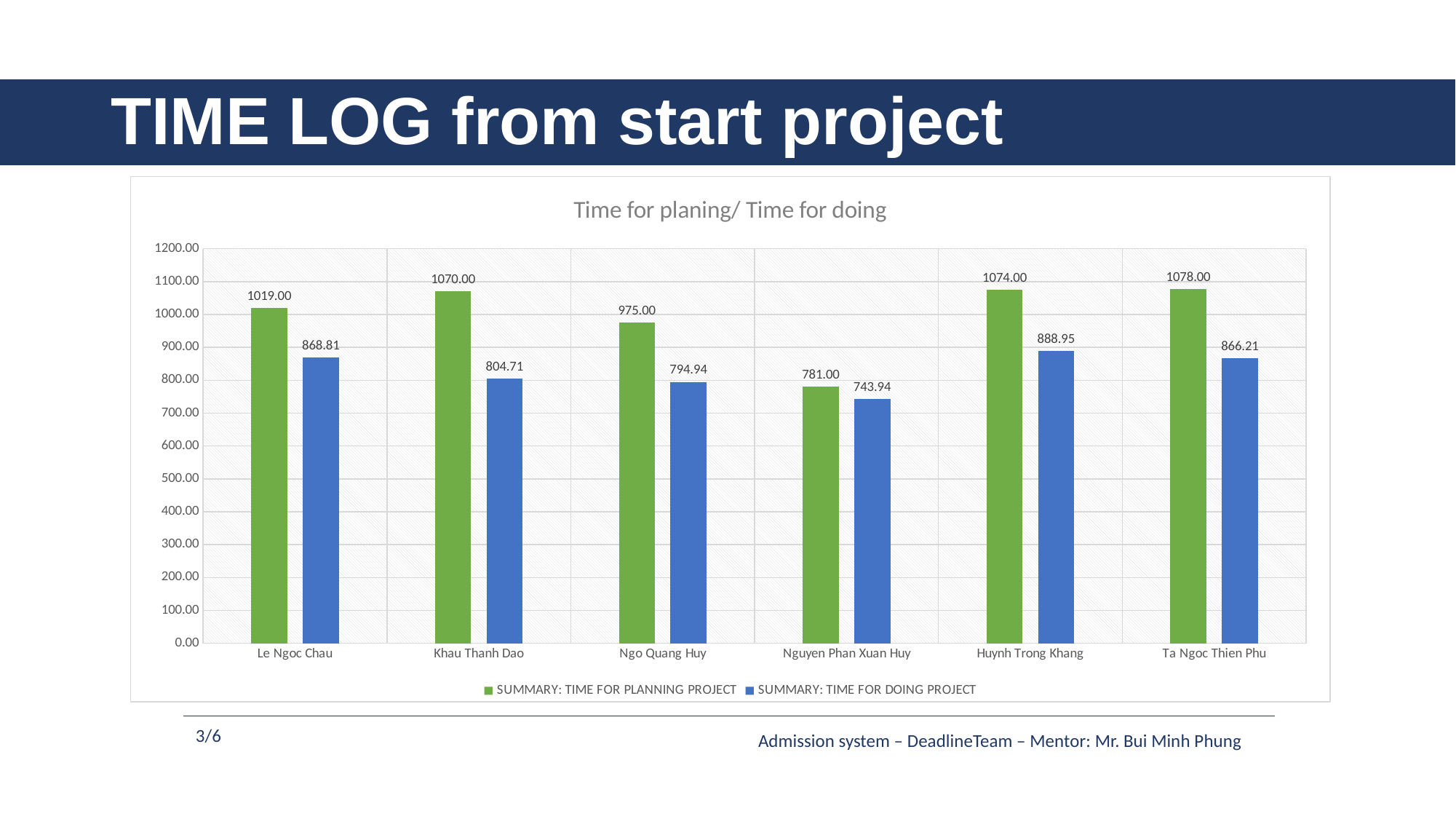

# TIME LOG from start project

### Chart: Time for planing/ Time for doing

| Category | SUMMARY: TIME FOR PLANNING PROJECT | SUMMARY: TIME FOR DOING PROJECT |
|---|---|---|
| Le Ngoc Chau | 1019.0 | 868.81 |
| Khau Thanh Dao | 1070.0 | 804.71 |
| Ngo Quang Huy | 975.0 | 794.94 |
| Nguyen Phan Xuan Huy | 781.0 | 743.94 |
| Huynh Trong Khang | 1074.0 | 888.95 |
| Ta Ngoc Thien Phu | 1078.0 | 866.21 |
3/6
Admission system – DeadlineTeam – Mentor: Mr. Bui Minh Phung